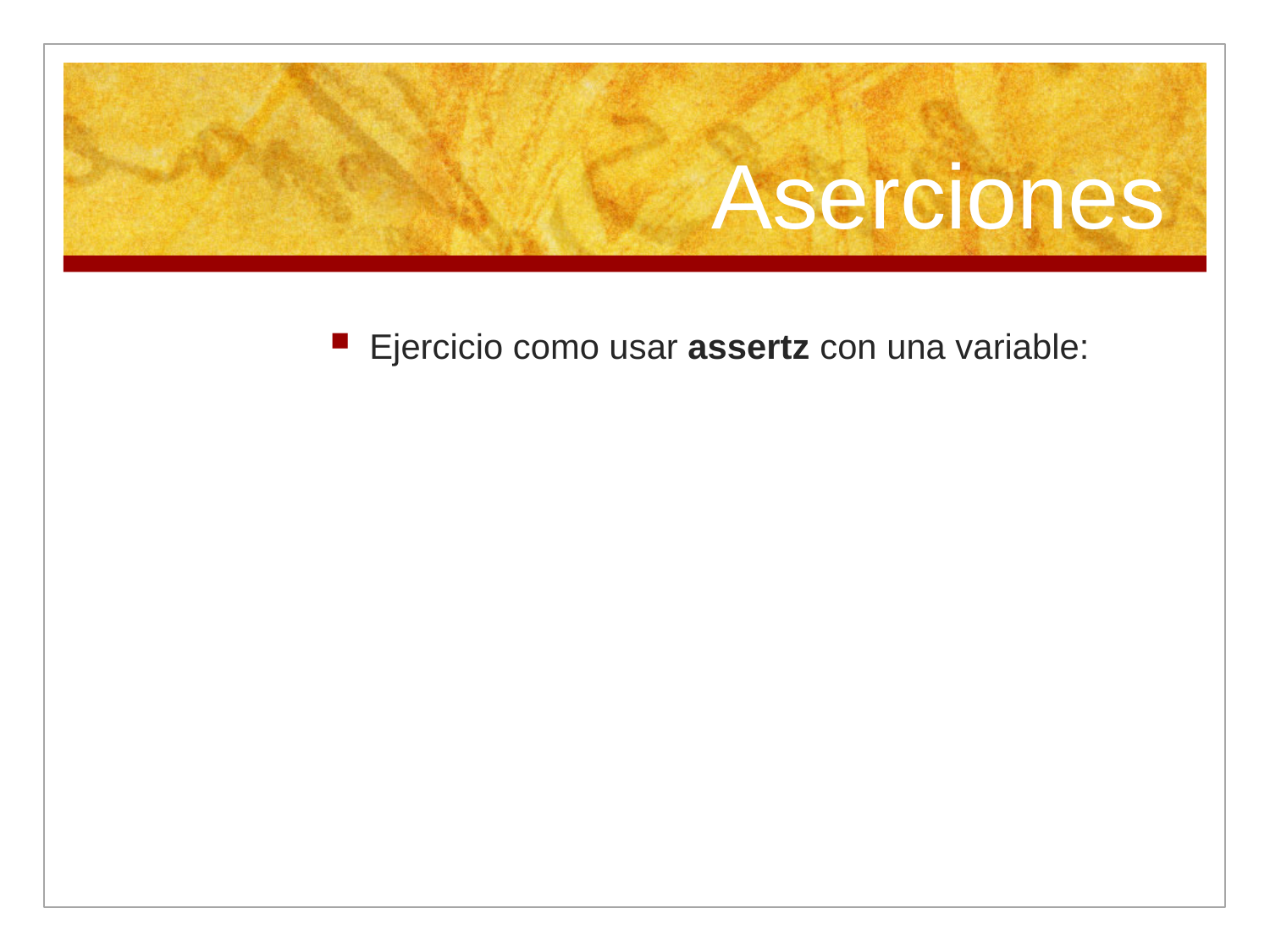

# Aserciones
Ejercicio como usar assertz con una variable: